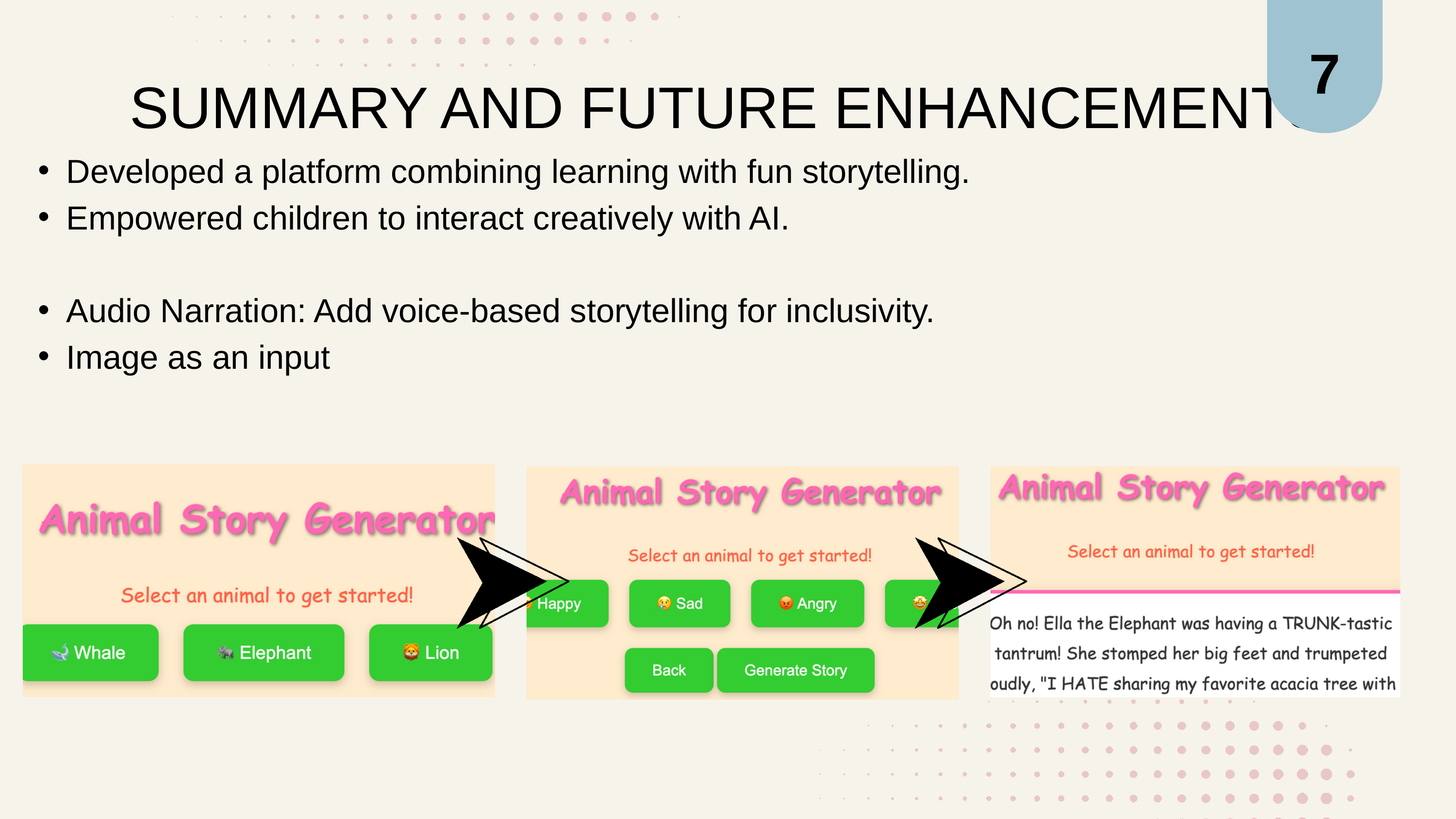

7

SUMMARY AND FUTURE ENHANCEMENTS
Developed a platform combining learning with fun storytelling.
Empowered children to interact creatively with AI.

Audio Narration: Add voice-based storytelling for inclusivity.
Image as an input